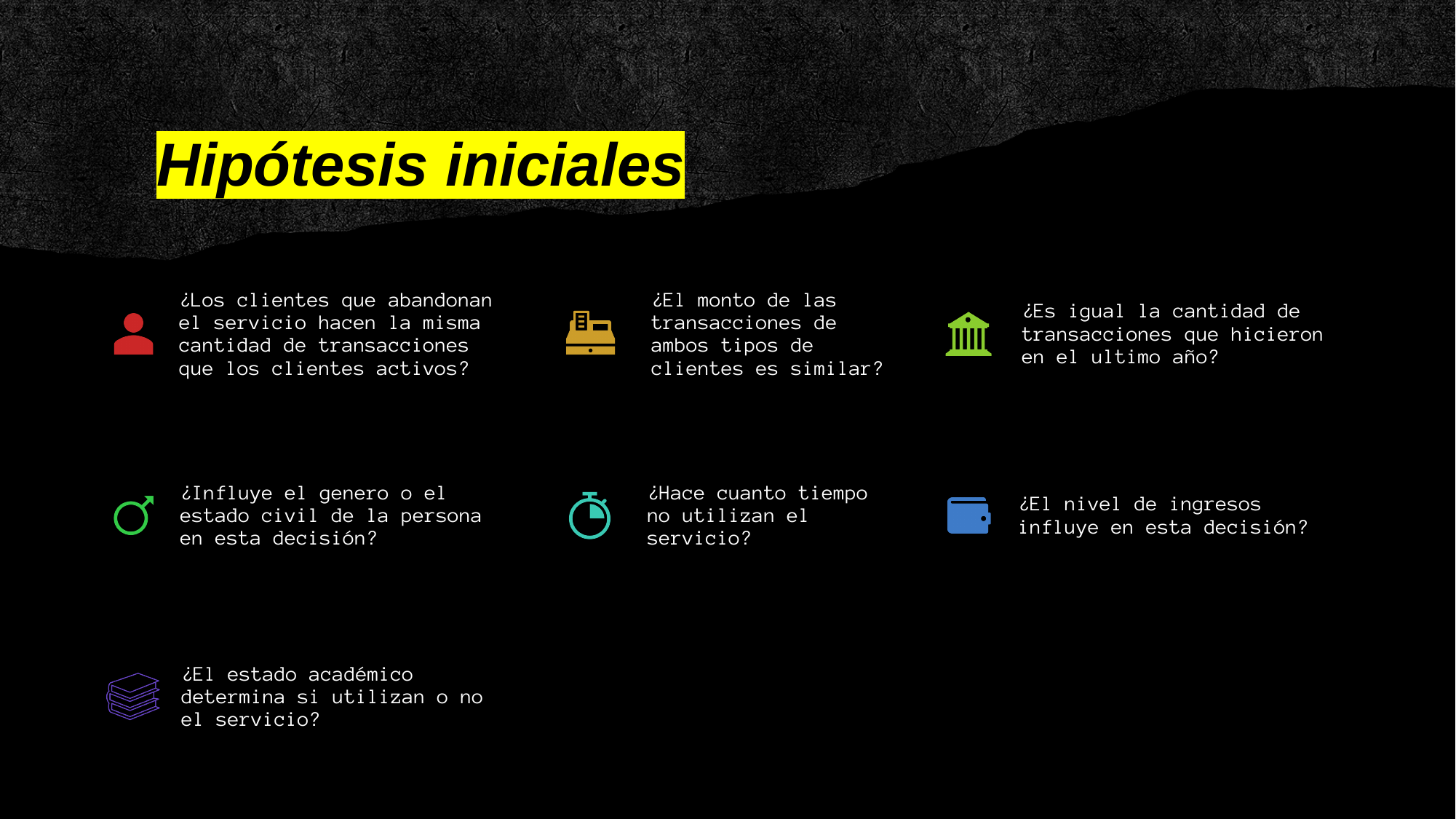

# Hipótesis iniciales
¿Los clientes que abandonan el servicio hacen la misma cantidad de transacciones que los clientes activos?
¿El monto de las transacciones de ambos tipos de clientes es similar?
¿Es igual la cantidad de transacciones que hicieron en el ultimo año?
¿Influye el genero o el estado civil de la persona en esta decisión?
¿Hace cuanto tiempo no utilizan el servicio?
¿El nivel de ingresos influye en esta decisión?
¿El estado académico determina si utilizan o no el servicio?